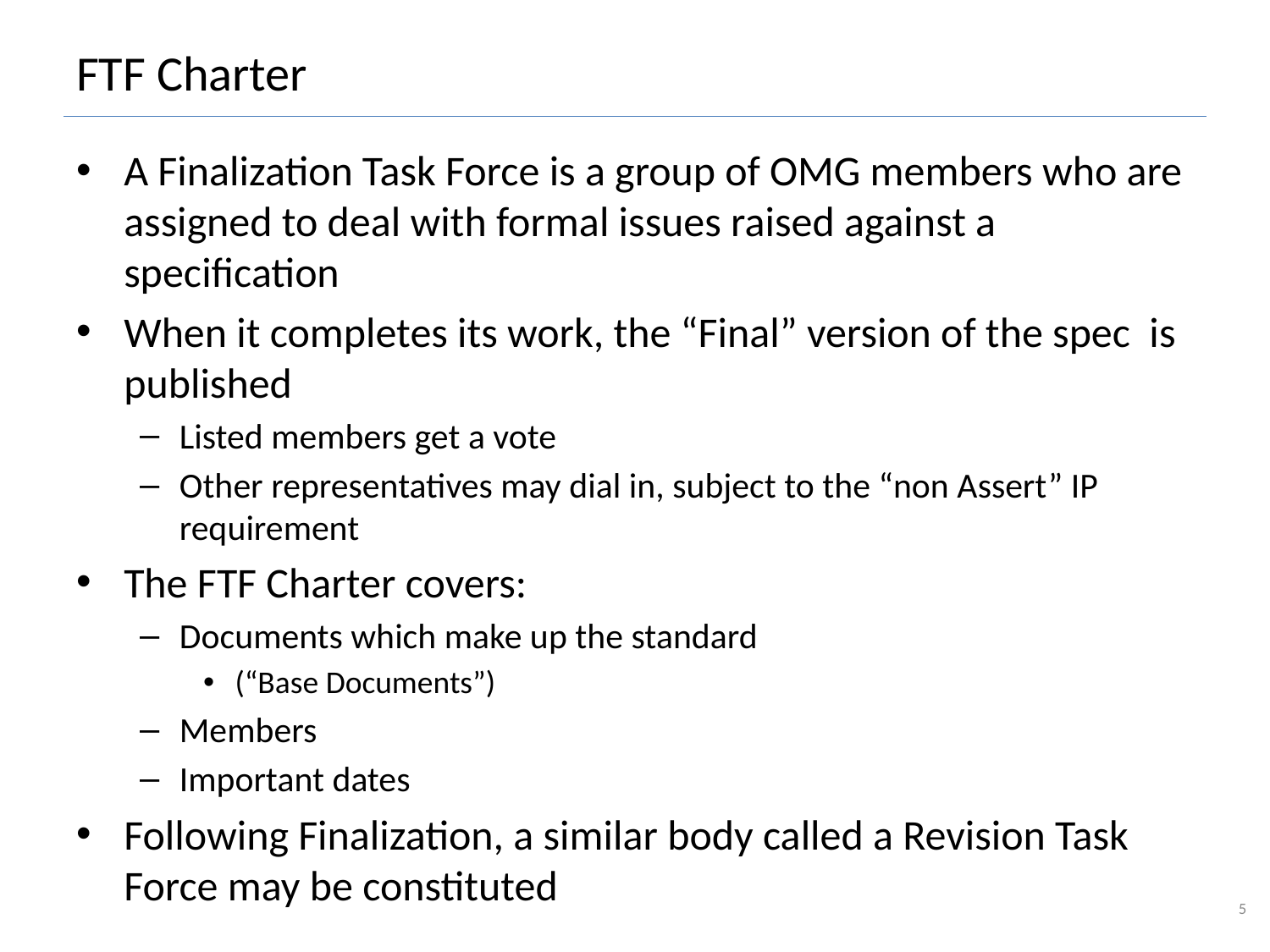

# FTF Charter
A Finalization Task Force is a group of OMG members who are assigned to deal with formal issues raised against a specification
When it completes its work, the “Final” version of the spec  is published
Listed members get a vote
Other representatives may dial in, subject to the “non Assert” IP requirement
The FTF Charter covers:
Documents which make up the standard
(“Base Documents”)
Members
Important dates
Following Finalization, a similar body called a Revision Task Force may be constituted
5